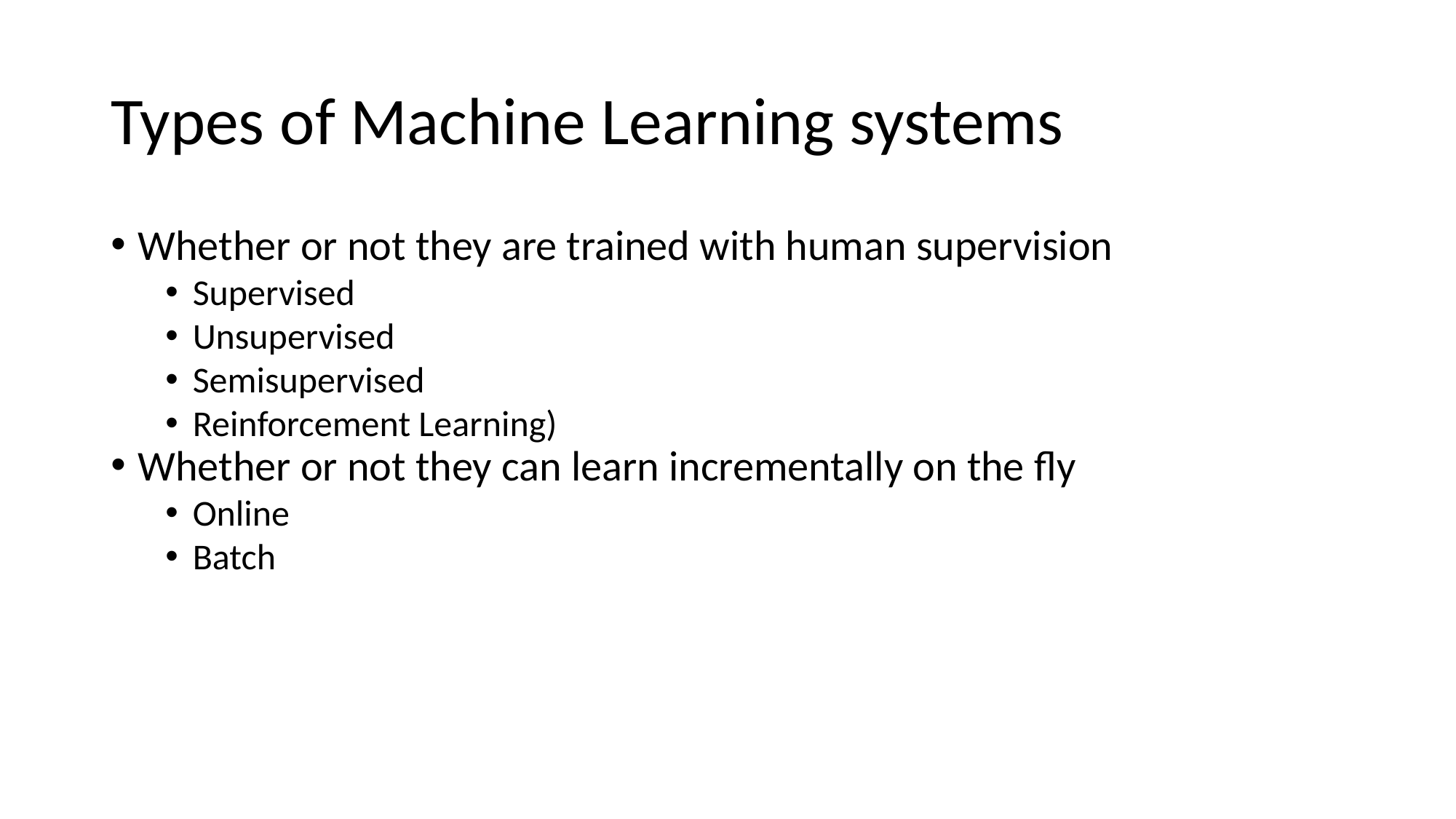

Types of Machine Learning systems
Whether or not they are trained with human supervision
Supervised
Unsupervised
Semisupervised
Reinforcement Learning)
Whether or not they can learn incrementally on the fly
Online
Batch